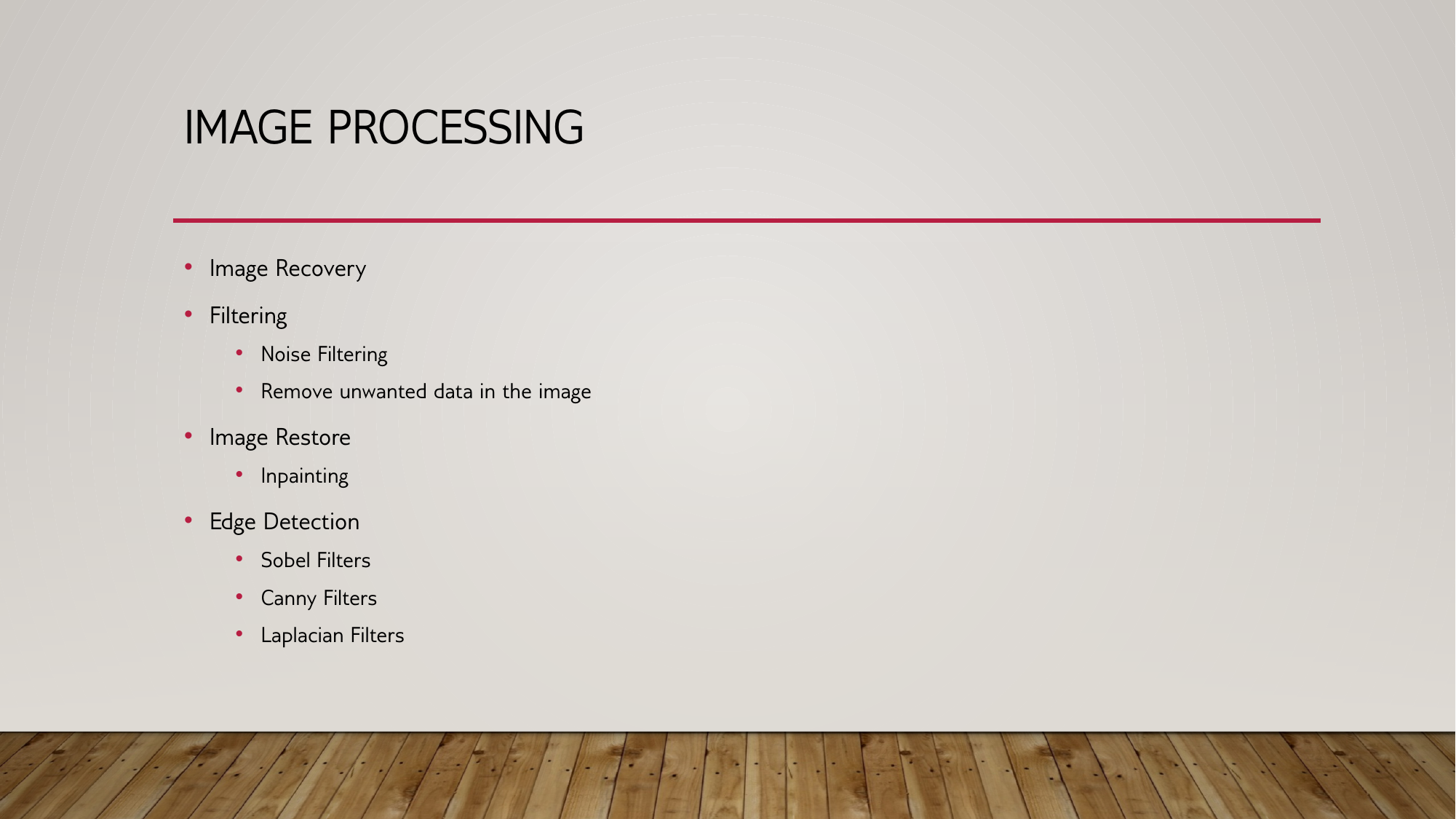

# Image Processing
Image Recovery
Filtering
Noise Filtering
Remove unwanted data in the image
Image Restore
Inpainting
Edge Detection
Sobel Filters
Canny Filters
Laplacian Filters